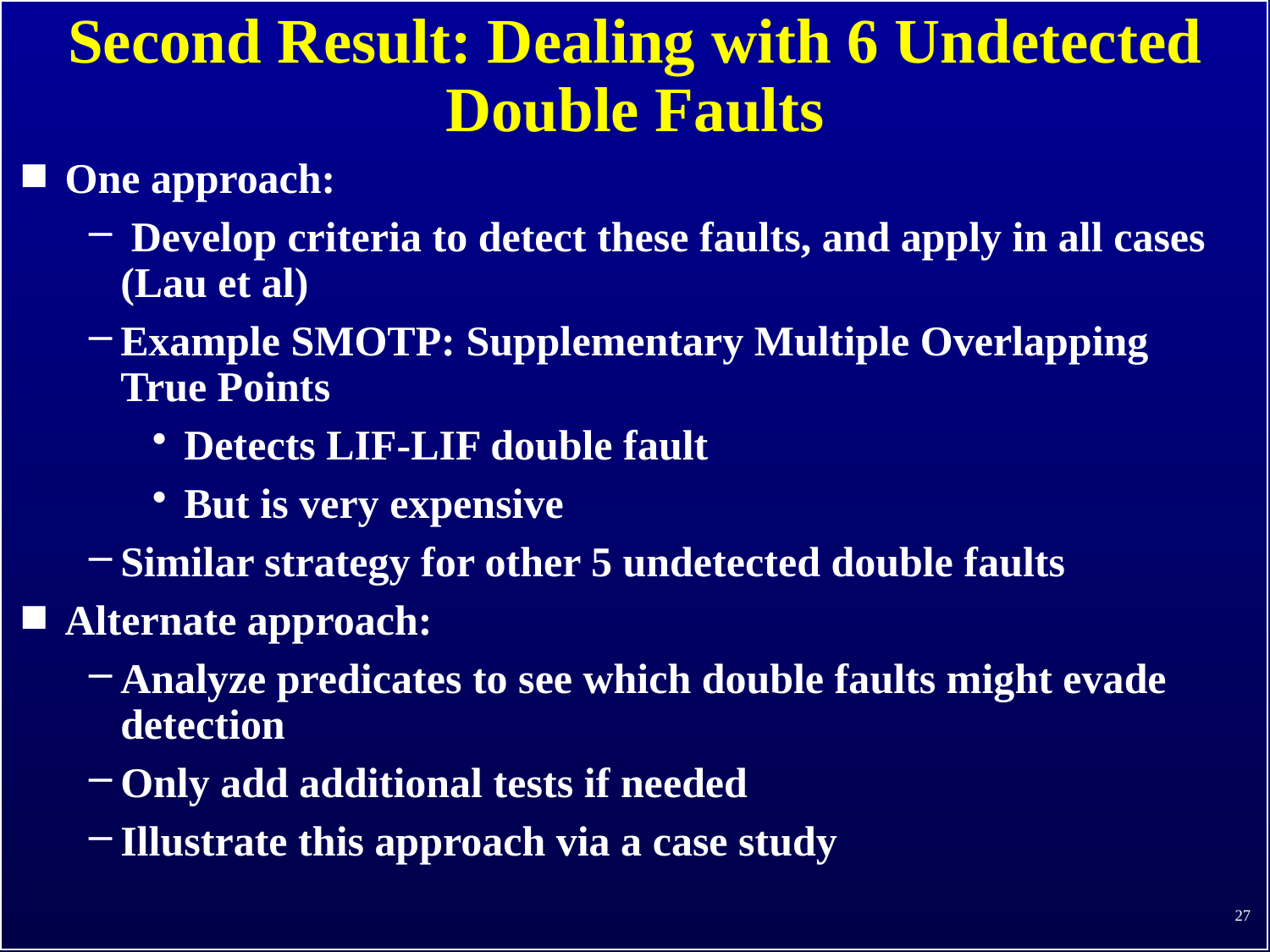

# Second Result: Dealing with 6 Undetected Double Faults
One approach:
 Develop criteria to detect these faults, and apply in all cases (Lau et al)
Example SMOTP: Supplementary Multiple Overlapping True Points
Detects LIF-LIF double fault
But is very expensive
Similar strategy for other 5 undetected double faults
Alternate approach:
Analyze predicates to see which double faults might evade detection
Only add additional tests if needed
Illustrate this approach via a case study

27